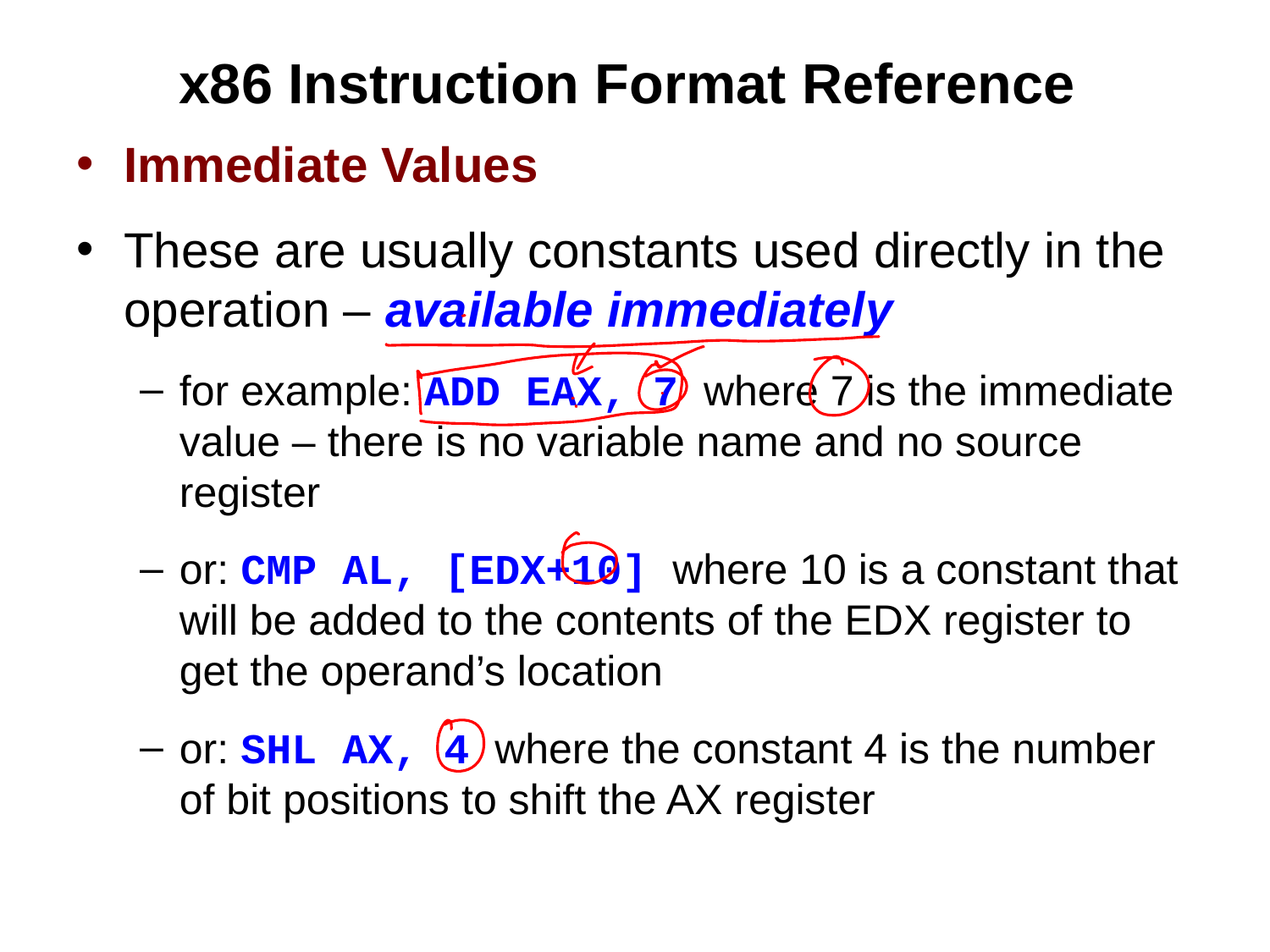

# x86 Instruction Format Reference
Immediate Values
These are usually constants used directly in the operation – available immediately
for example: ADD EAX, 7 where 7 is the immediate value – there is no variable name and no source register
or: CMP AL, [EDX+10] where 10 is a constant that will be added to the contents of the EDX register to get the operand’s location
or: SHL AX, 4 where the constant 4 is the number of bit positions to shift the AX register